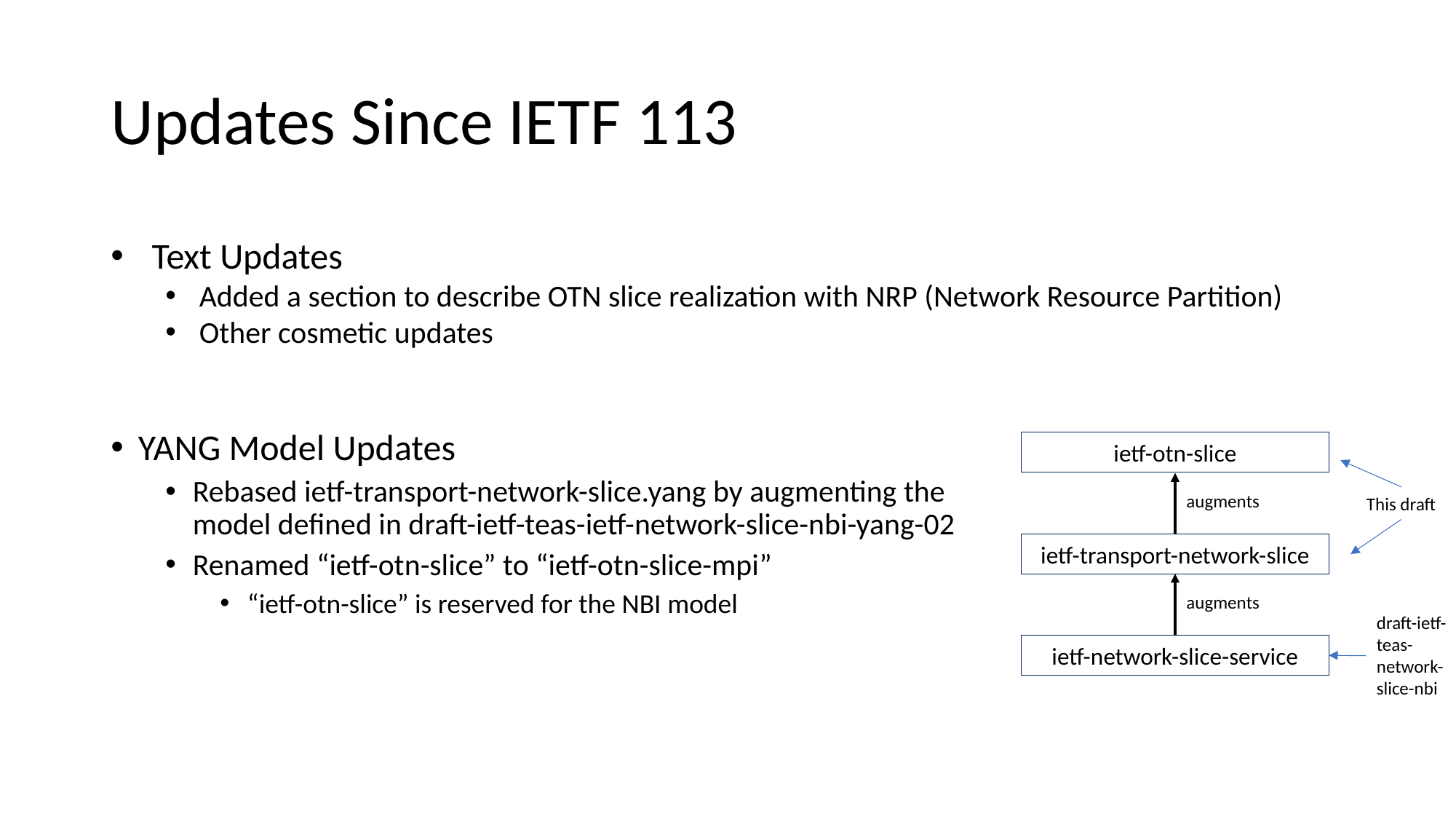

# Updates Since IETF 113
Text Updates
Added a section to describe OTN slice realization with NRP (Network Resource Partition)
Other cosmetic updates

YANG Model Updates
Rebased ietf-transport-network-slice.yang by augmenting the model defined in draft-ietf-teas-ietf-network-slice-nbi-yang-02
Renamed “ietf-otn-slice” to “ietf-otn-slice-mpi”
“ietf-otn-slice” is reserved for the NBI model

ietf-otn-slice
augments
This draft
ietf-transport-network-slice
augments
draft-ietf-teas-network-slice-nbi
ietf-network-slice-service